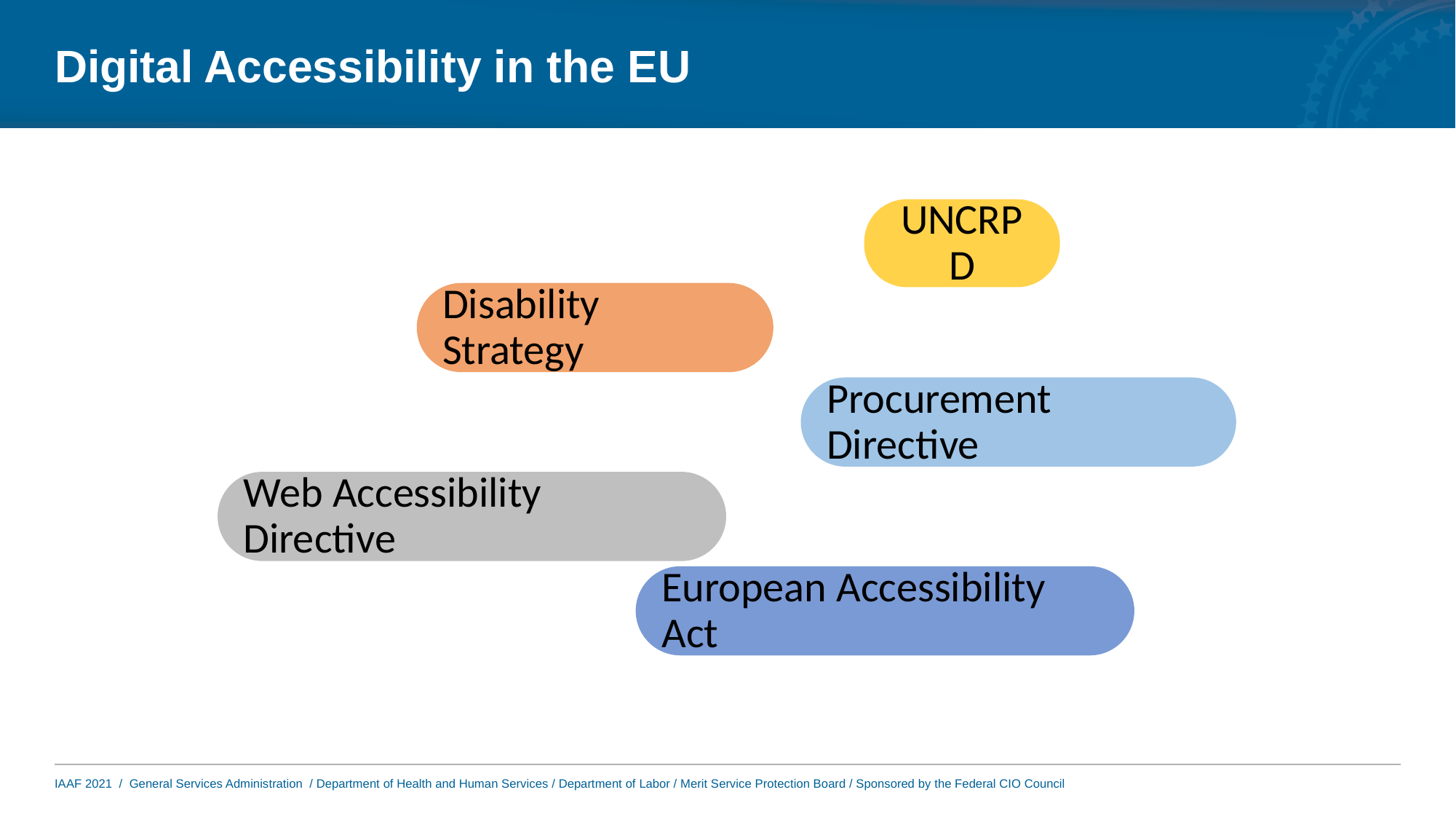

# Digital Accessibility in the EU
UNCRPD
Disability Strategy
Procurement Directive
Web Accessibility Directive
European Accessibility Act